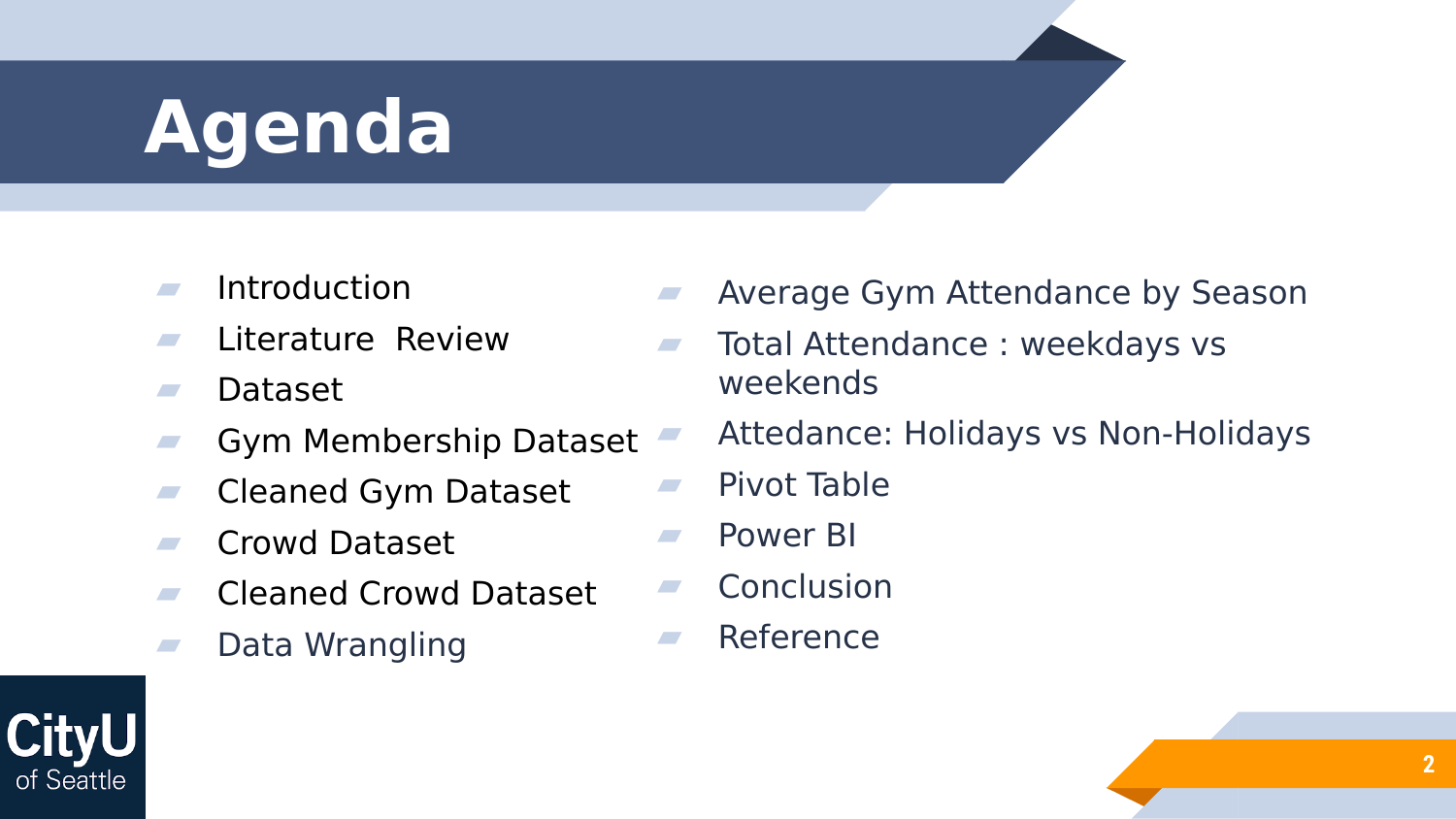

# Agenda
Introduction
Literature  Review
Dataset
Gym Membership Dataset
Cleaned Gym Dataset
Crowd Dataset
Cleaned Crowd Dataset
Data Wrangling

Average Gym Attendance by Season
Total Attendance : weekdays vs weekends
Attedance: Holidays vs Non-Holidays
Pivot Table
Power BI
Conclusion
Reference

2